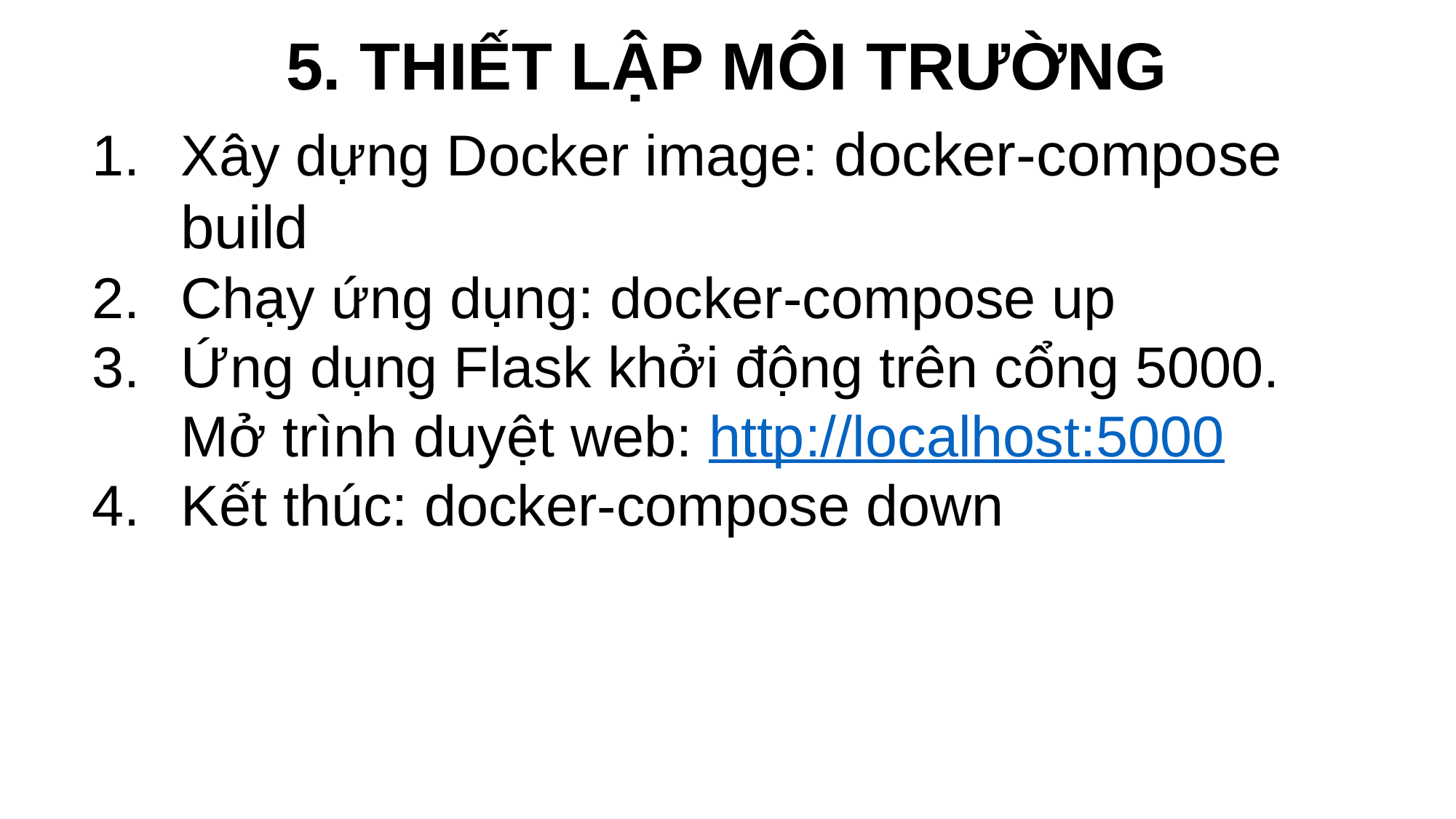

5. THIẾT LẬP MÔI TRƯỜNG
Xây dựng Docker image: docker-compose build
Chạy ứng dụng: docker-compose up
Ứng dụng Flask khởi động trên cổng 5000. Mở trình duyệt web: http://localhost:5000
Kết thúc: docker-compose down